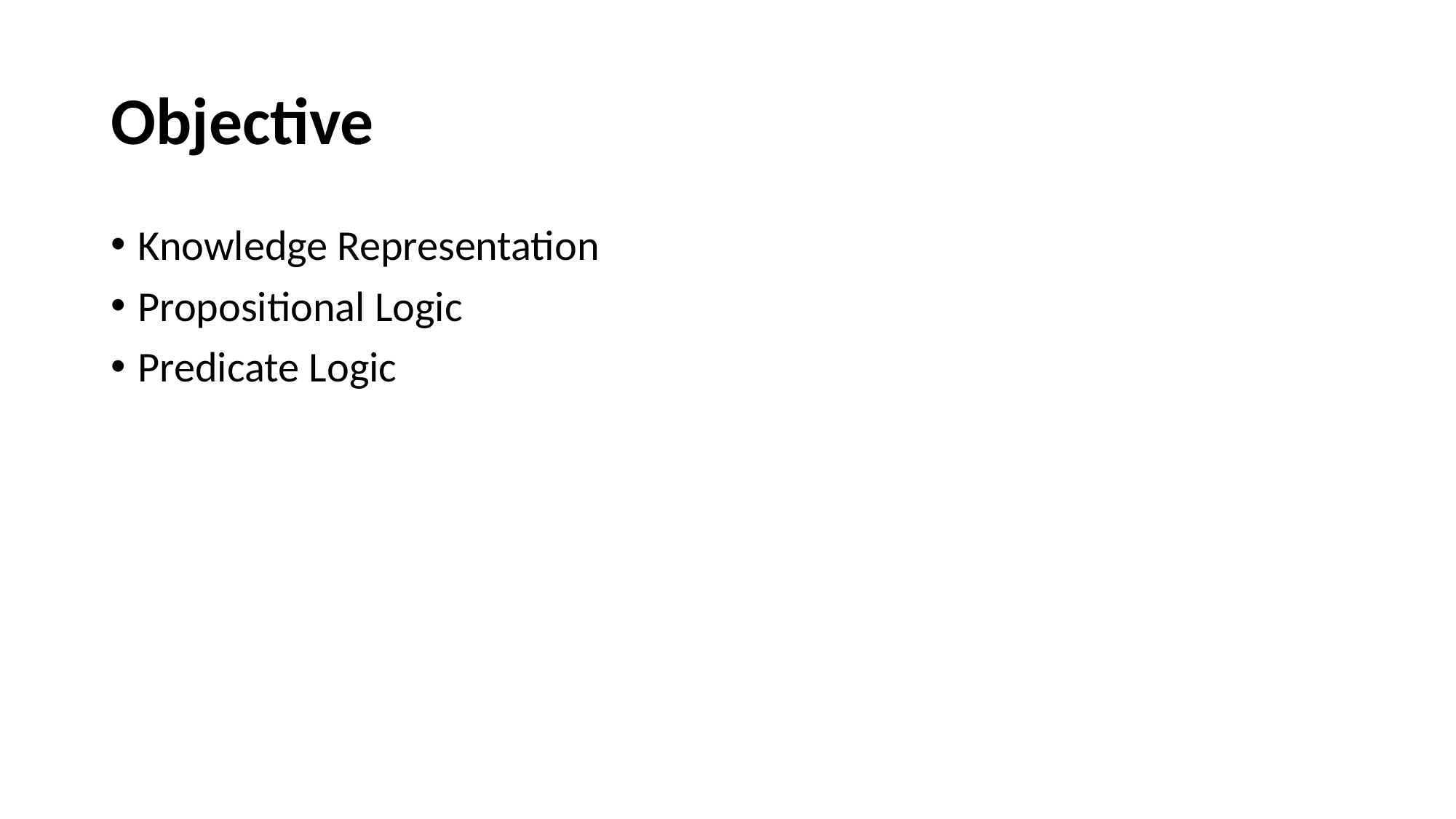

# Objective
Knowledge Representation
Propositional Logic
Predicate Logic